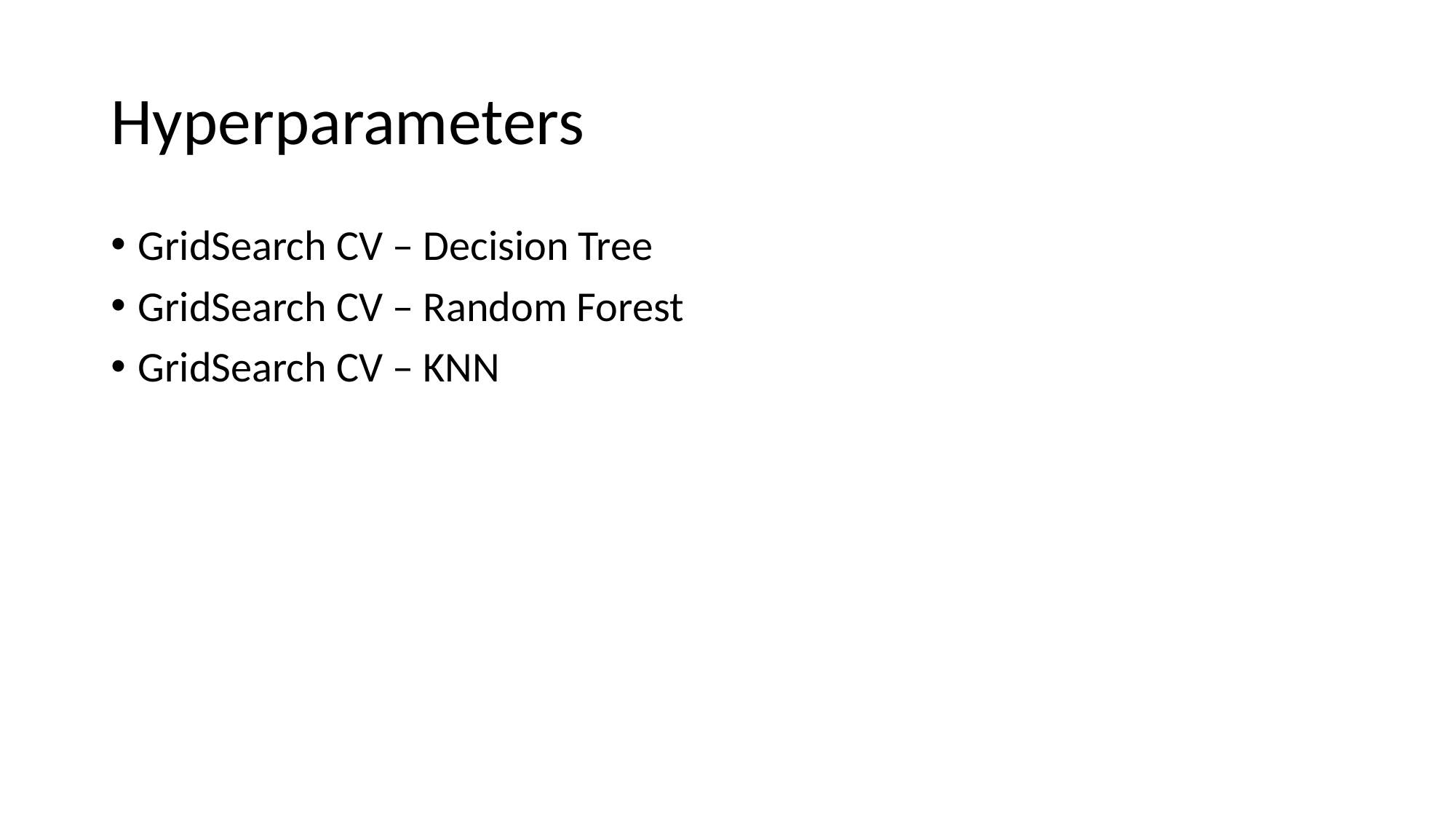

# Hyperparameters
GridSearch CV – Decision Tree
GridSearch CV – Random Forest
GridSearch CV – KNN